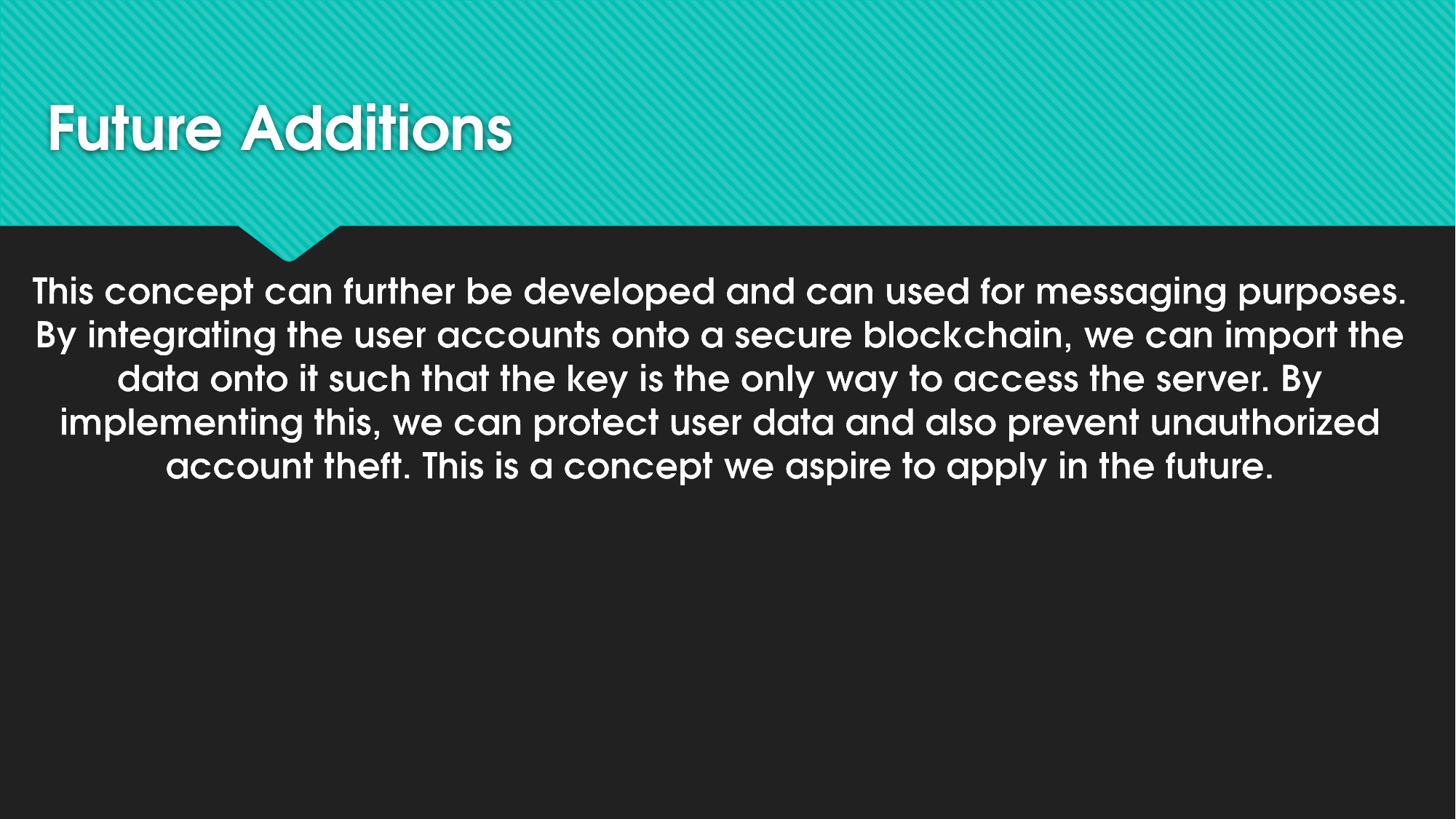

# Future Additions
This concept can further be developed and can used for messaging purposes. By integrating the user accounts onto a secure blockchain, we can import the data onto it such that the key is the only way to access the server. By implementing this, we can protect user data and also prevent unauthorized account theft. This is a concept we aspire to apply in the future.